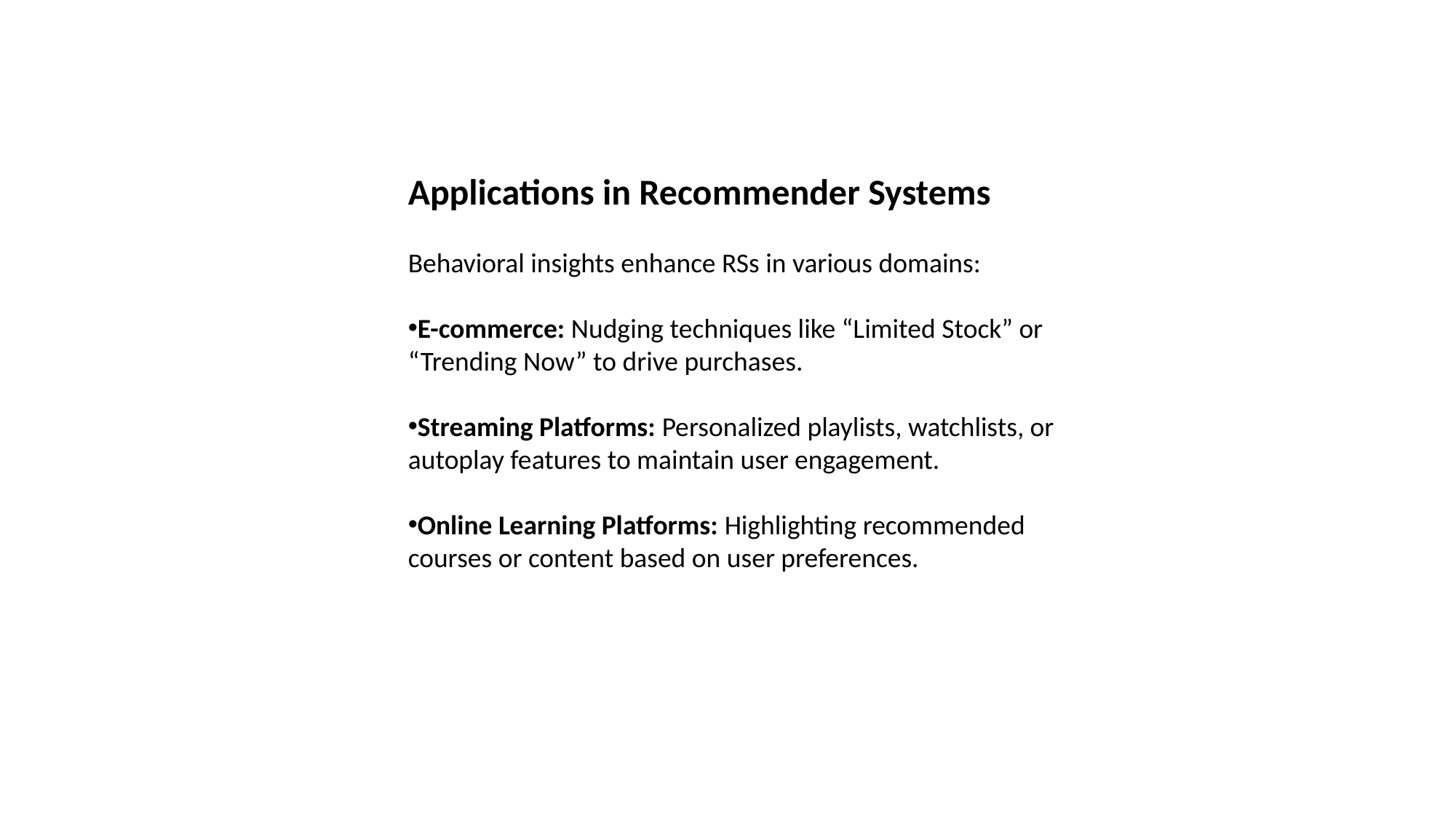

Applications in Recommender Systems

Behavioral insights enhance RSs in various domains:

E-commerce: Nudging techniques like “Limited Stock” or “Trending Now” to drive purchases.

Streaming Platforms: Personalized playlists, watchlists, or autoplay features to maintain user engagement.

Online Learning Platforms: Highlighting recommended courses or content based on user preferences.